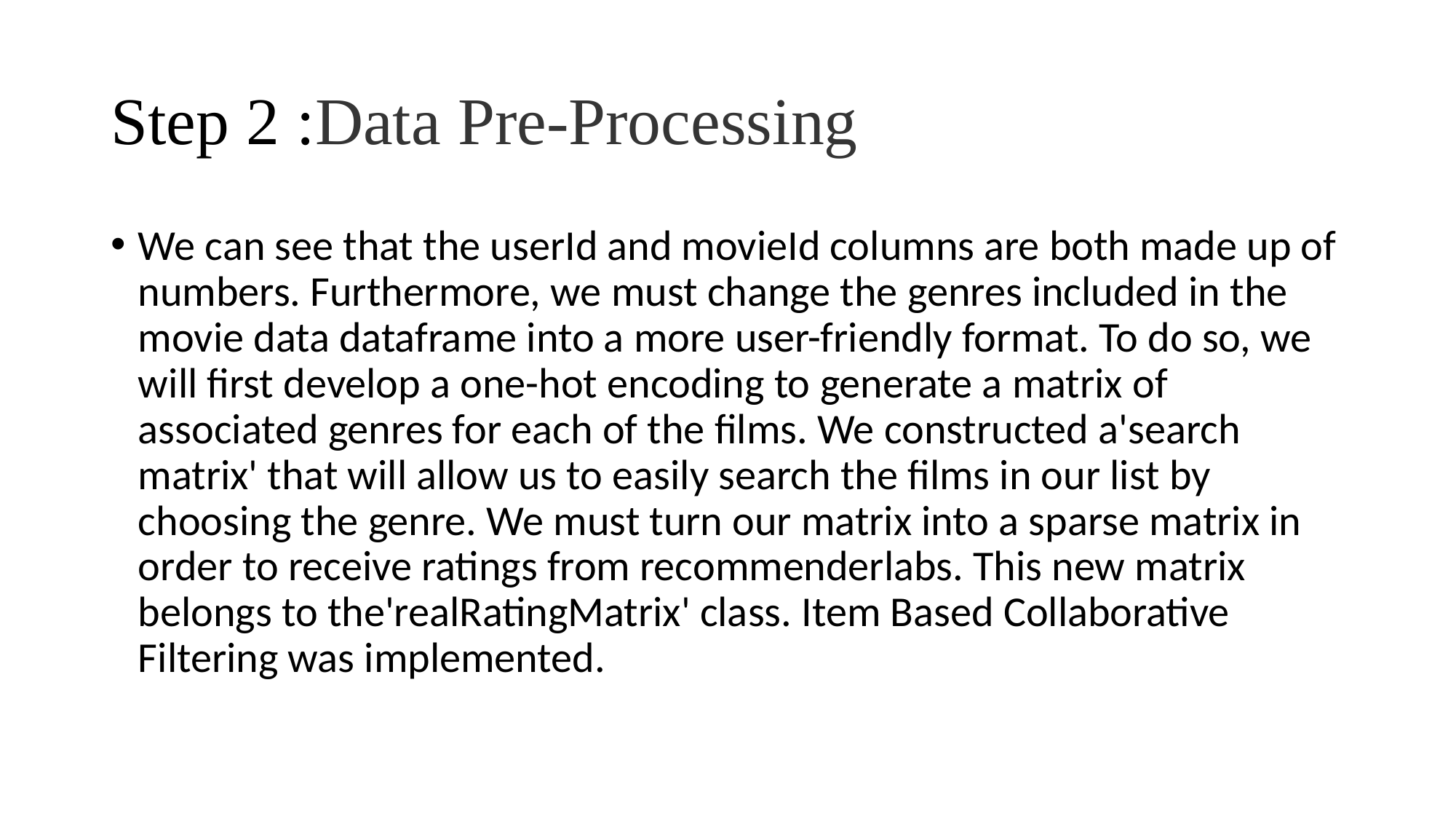

# Step 2 :Data Pre-Processing
We can see that the userId and movieId columns are both made up of numbers. Furthermore, we must change the genres included in the movie data dataframe into a more user-friendly format. To do so, we will first develop a one-hot encoding to generate a matrix of associated genres for each of the films. We constructed a'search matrix' that will allow us to easily search the films in our list by choosing the genre. We must turn our matrix into a sparse matrix in order to receive ratings from recommenderlabs. This new matrix belongs to the'realRatingMatrix' class. Item Based Collaborative Filtering was implemented.